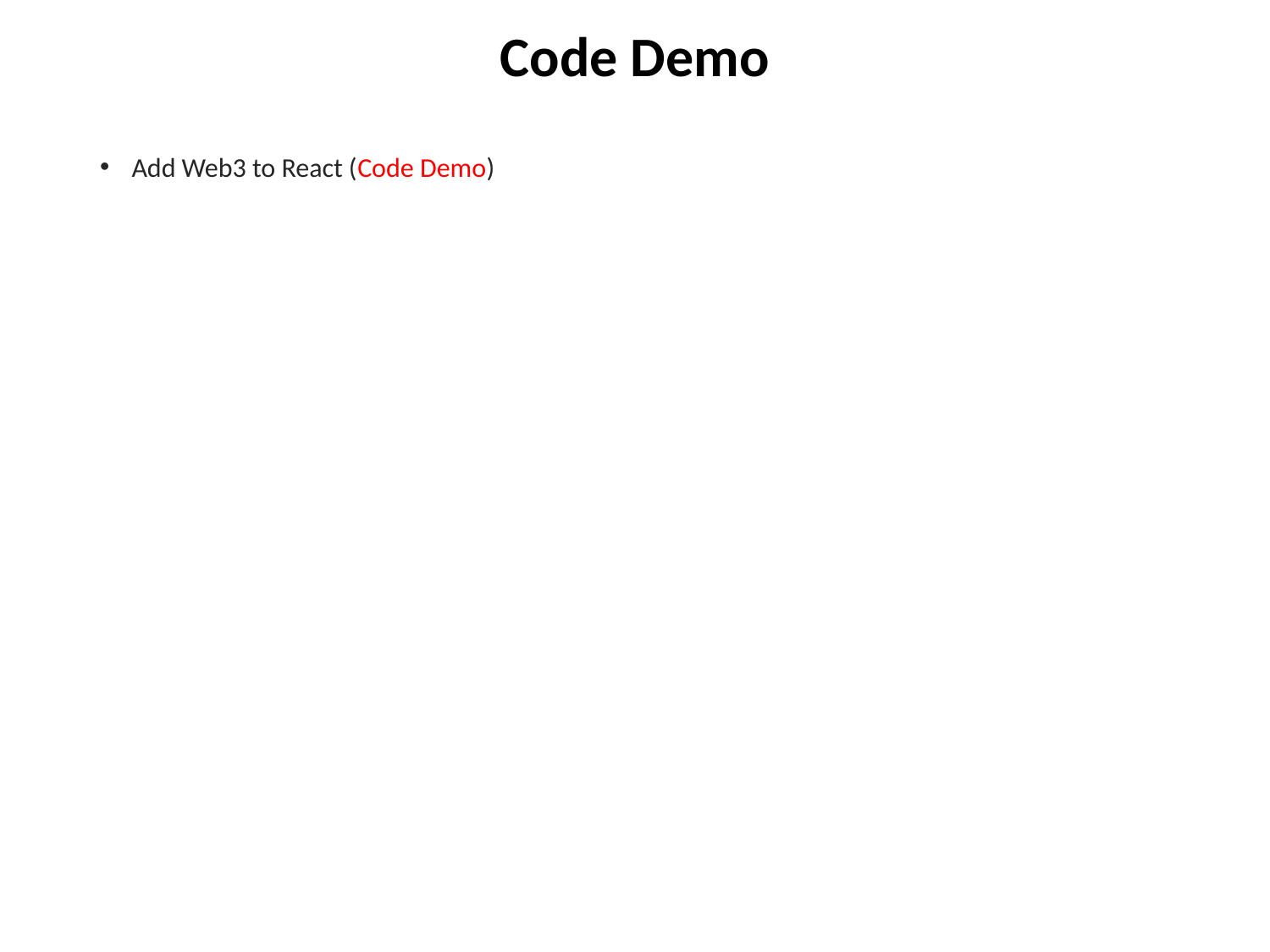

# Code Demo
Add Web3 to React (Code Demo)